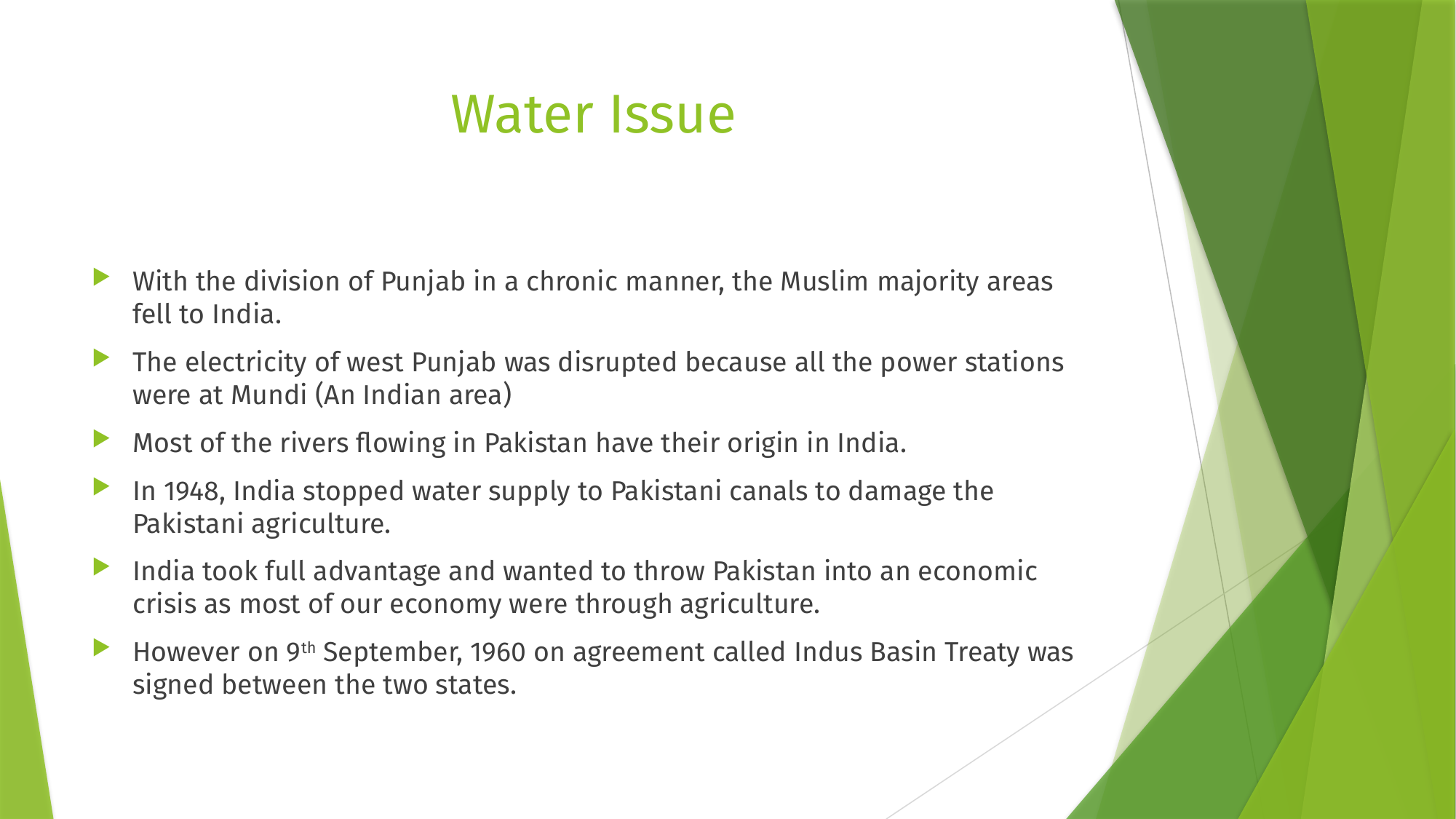

# Water Issue
With the division of Punjab in a chronic manner, the Muslim majority areas fell to India.
The electricity of west Punjab was disrupted because all the power stations were at Mundi (An Indian area)
Most of the rivers flowing in Pakistan have their origin in India.
In 1948, India stopped water supply to Pakistani canals to damage the Pakistani agriculture.
India took full advantage and wanted to throw Pakistan into an economic crisis as most of our economy were through agriculture.
However on 9th September, 1960 on agreement called Indus Basin Treaty was signed between the two states.